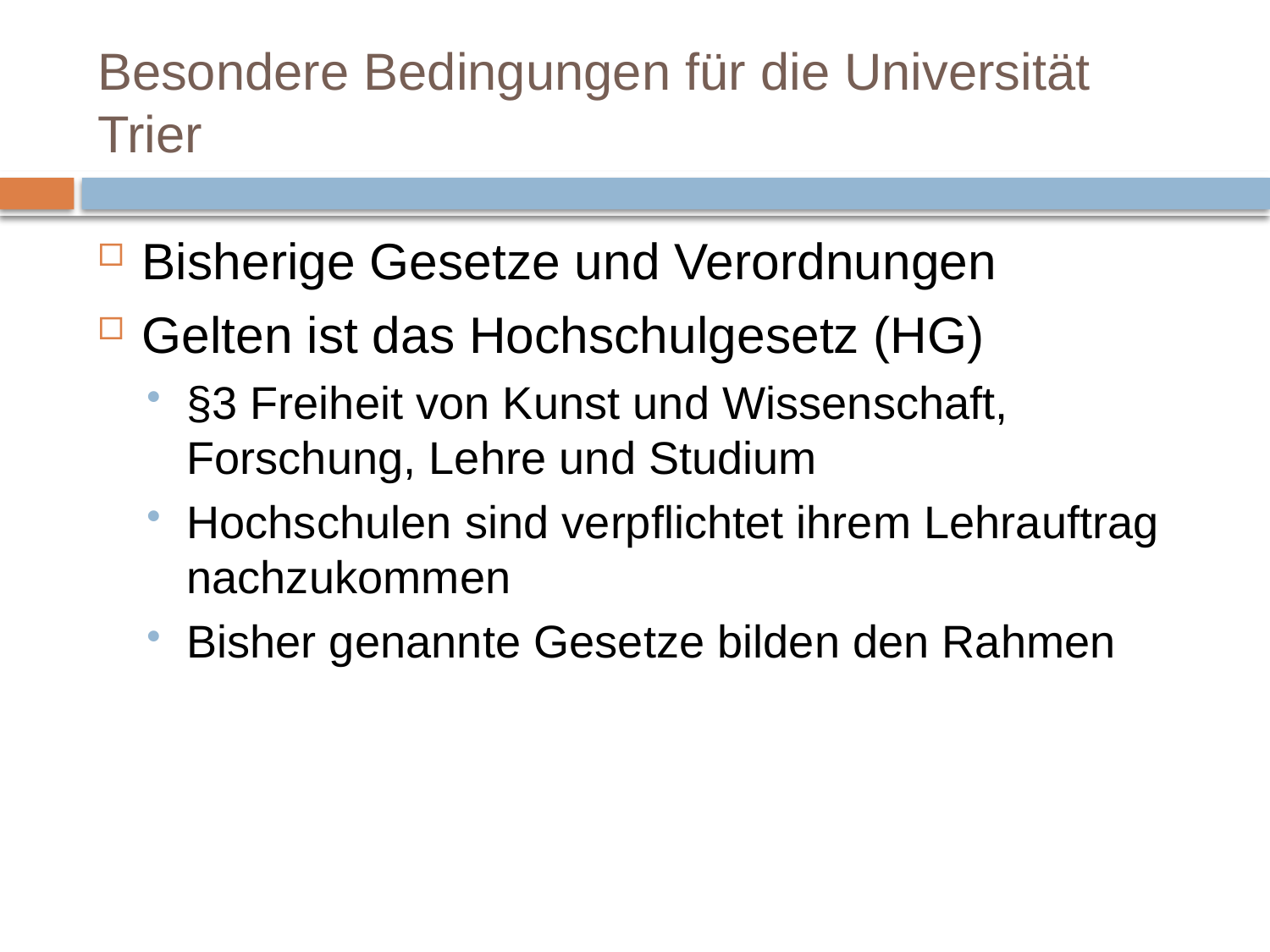

# Besondere Bedingungen für die Universität Trier
Bisherige Gesetze und Verordnungen
Gelten ist das Hochschulgesetz (HG)
§3 Freiheit von Kunst und Wissenschaft, Forschung, Lehre und Studium
Hochschulen sind verpflichtet ihrem Lehrauftrag nachzukommen
Bisher genannte Gesetze bilden den Rahmen